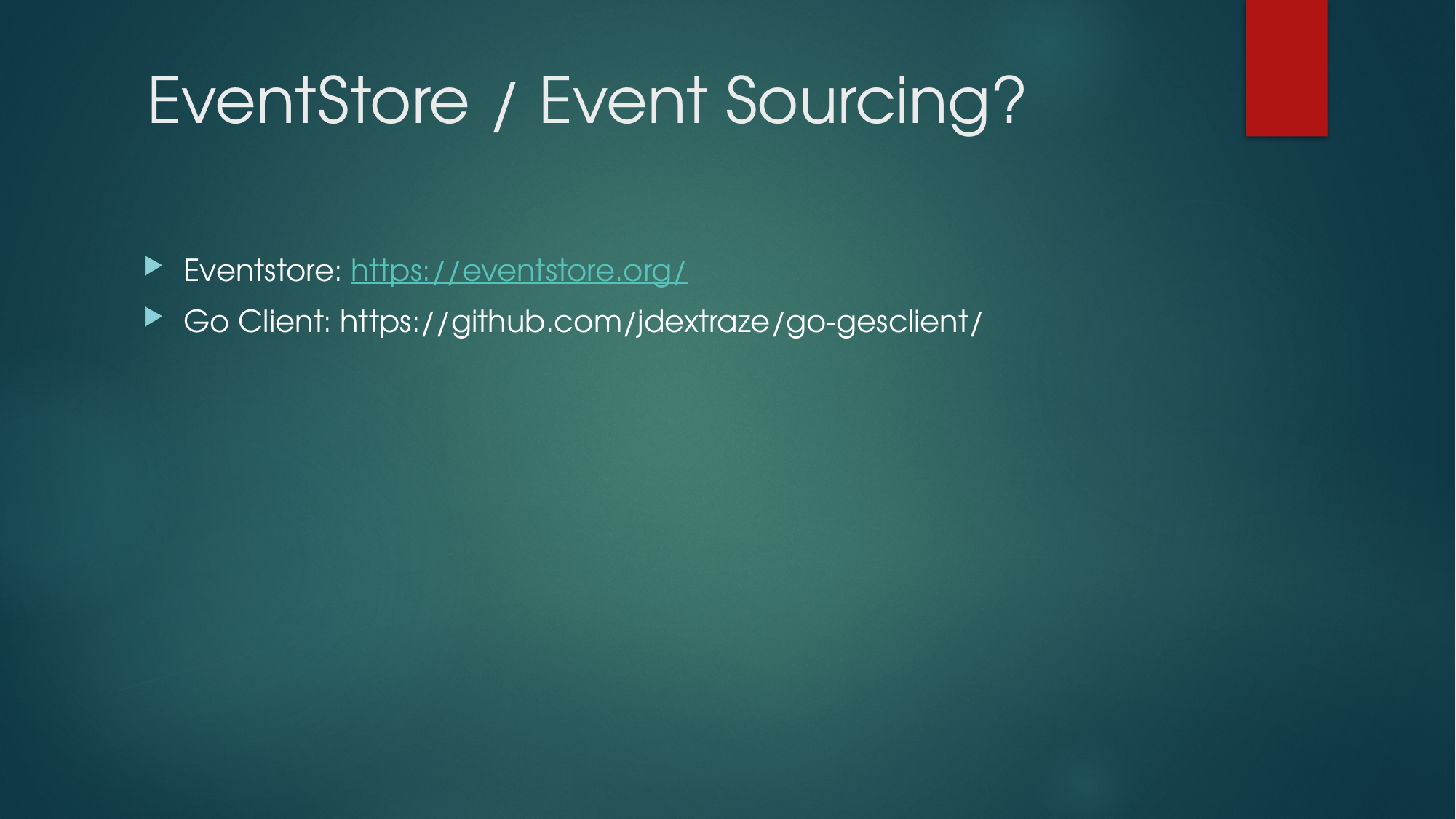

# EventStore / Event Sourcing?
Eventstore: https://eventstore.org/
Go Client: https://github.com/jdextraze/go-gesclient/